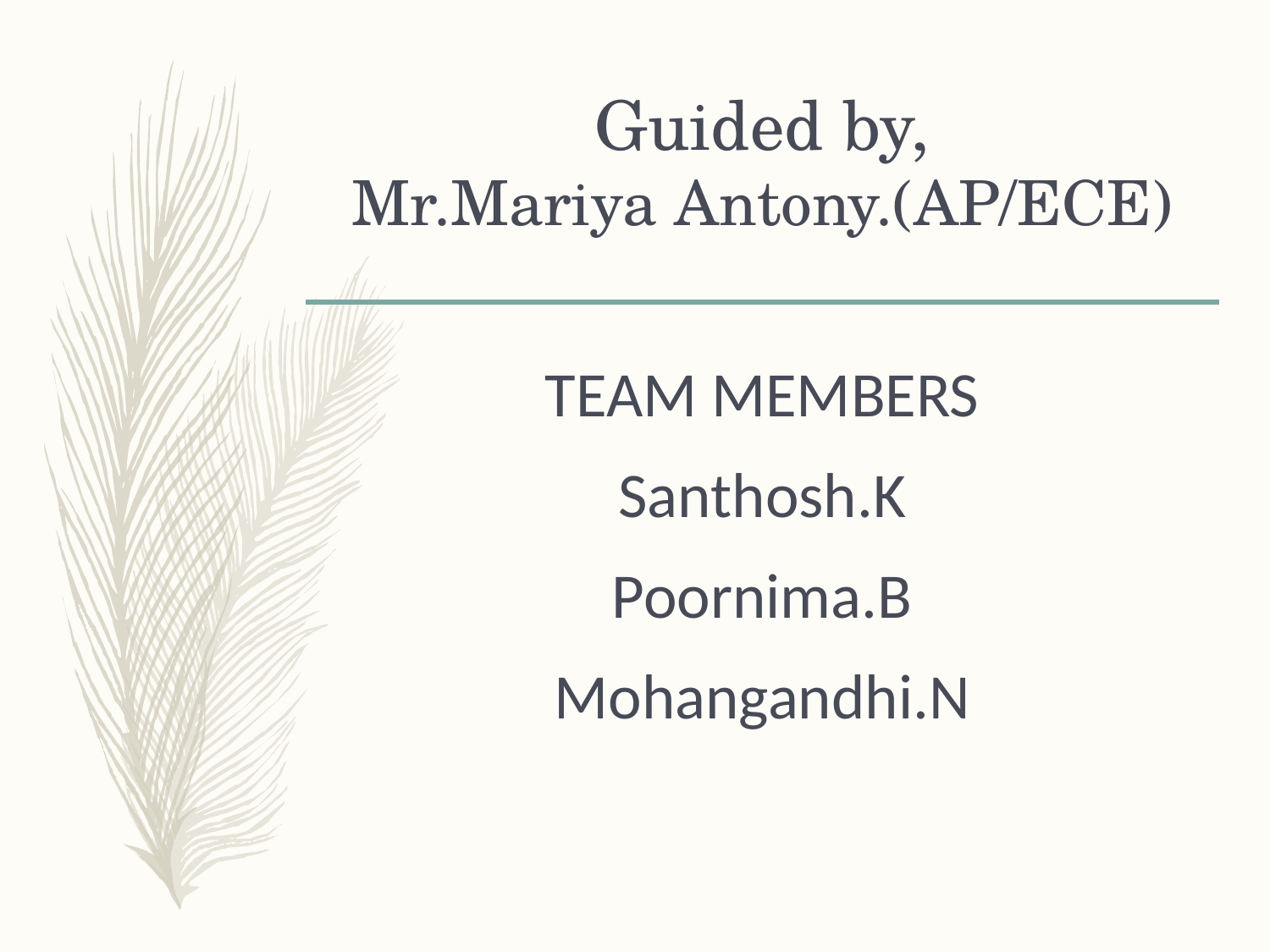

# Guided by, Mr.Mariya Antony.(AP/ECE)
TEAM MEMBERS
Santhosh.K
Poornima.B
Mohangandhi.N